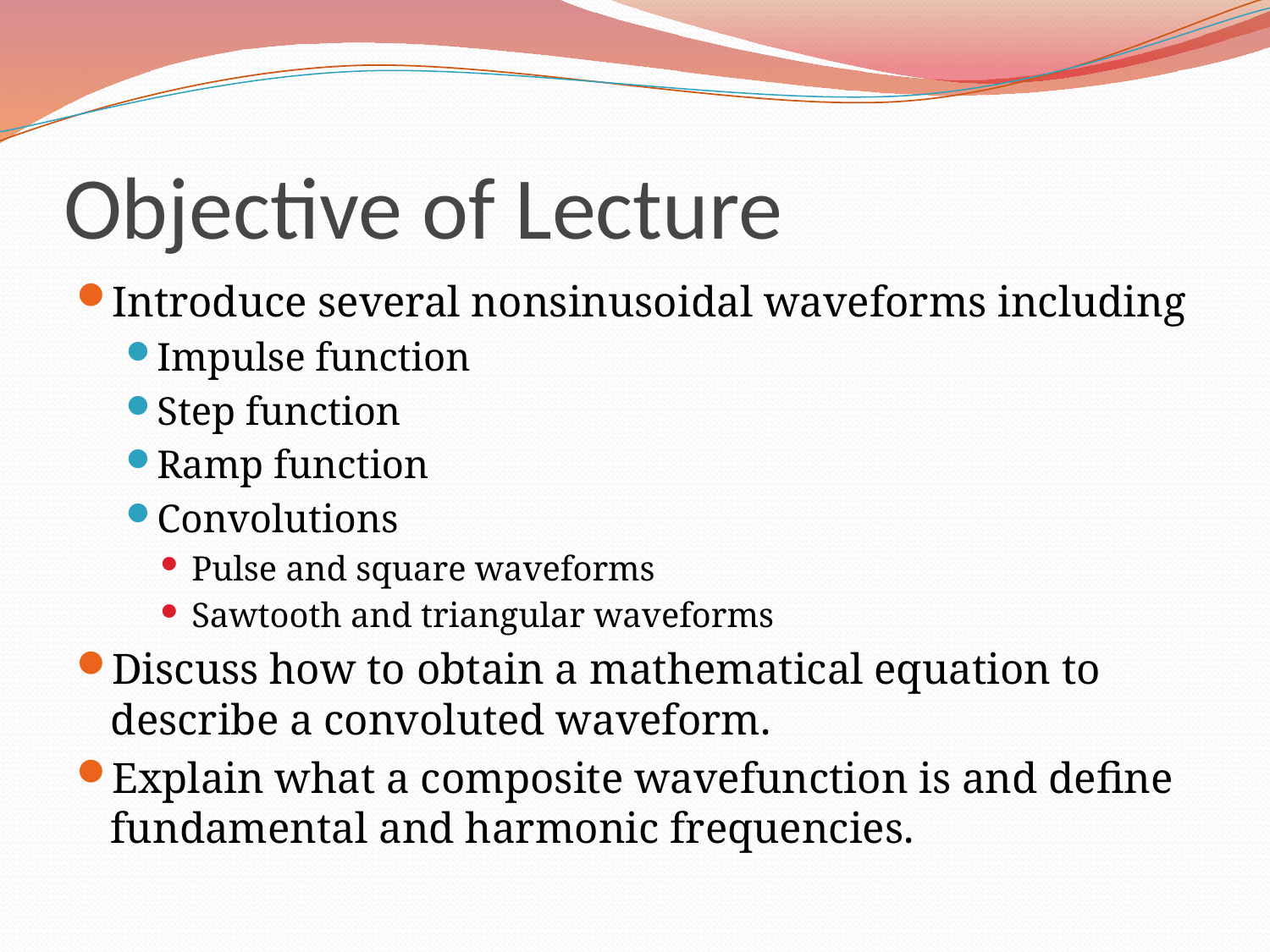

# Objective of Lecture
Introduce several nonsinusoidal waveforms including
Impulse function
Step function
Ramp function
Convolutions
Pulse and square waveforms
Sawtooth and triangular waveforms
Discuss how to obtain a mathematical equation to describe a convoluted waveform.
Explain what a composite wavefunction is and define fundamental and harmonic frequencies.